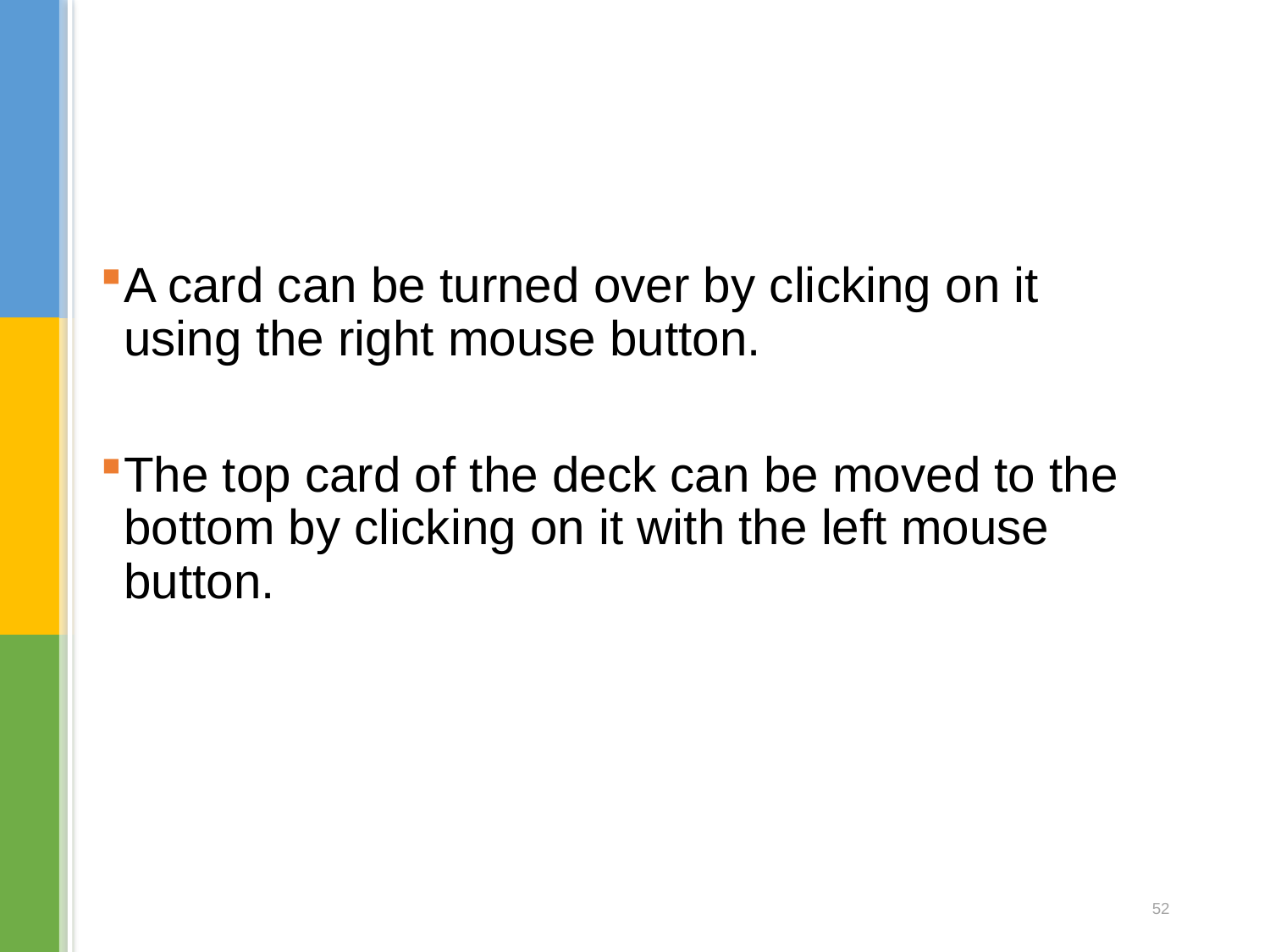

A card can be turned over by clicking on it using the right mouse button.

The top card of the deck can be moved to the bottom by clicking on it with the left mouse button.

52